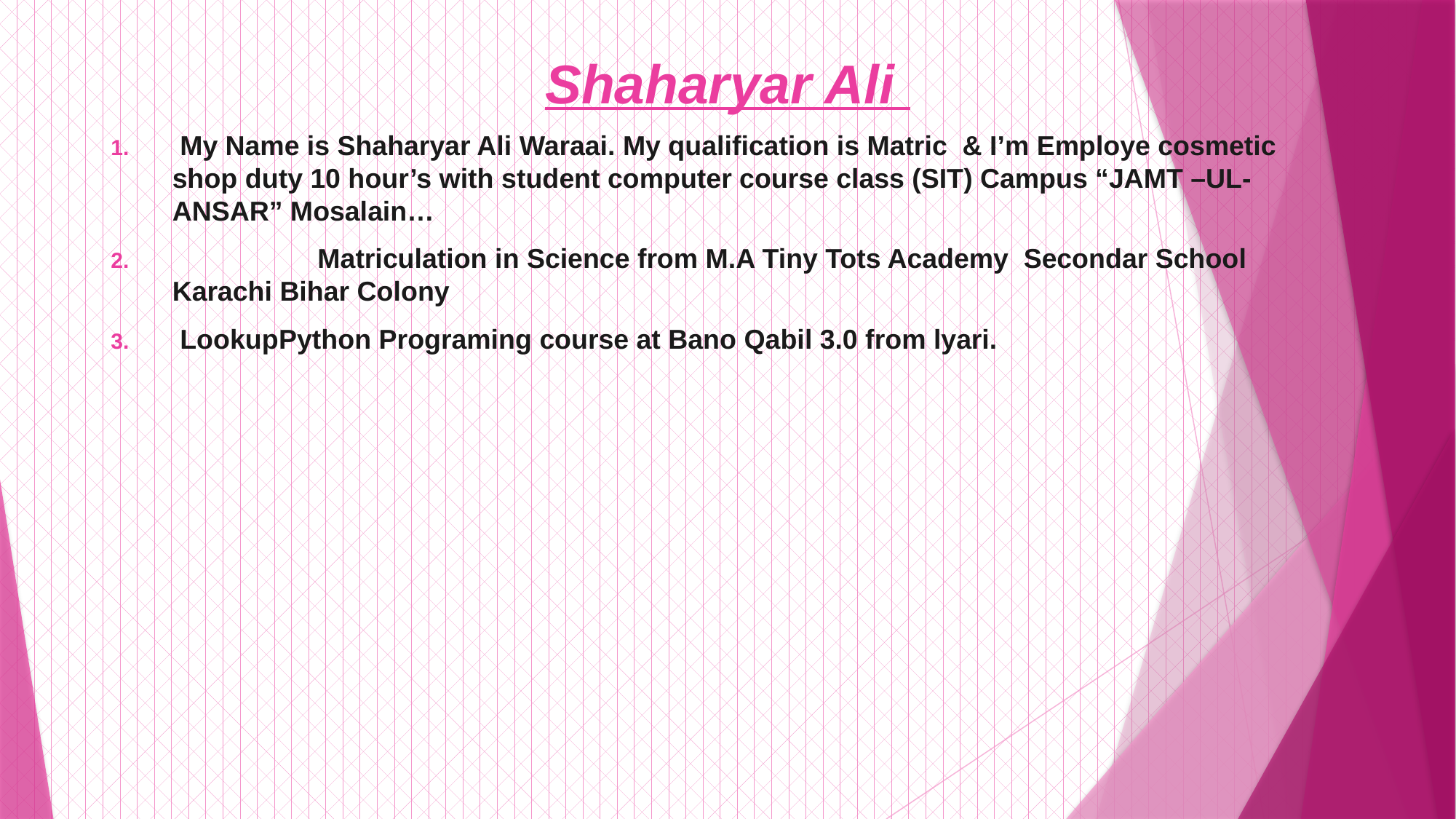

# Shaharyar Ali
 My Name is Shaharyar Ali Waraai. My qualification is Matric  & I’m Employe cosmetic shop duty 10 hour’s with student computer course class (SIT) Campus “JAMT –UL- ANSAR” Mosalain…
                   Matriculation in Science from M.A Tiny Tots Academy  Secondar School Karachi Bihar Colony
 LookupPython Programing course at Bano Qabil 3.0 from lyari.